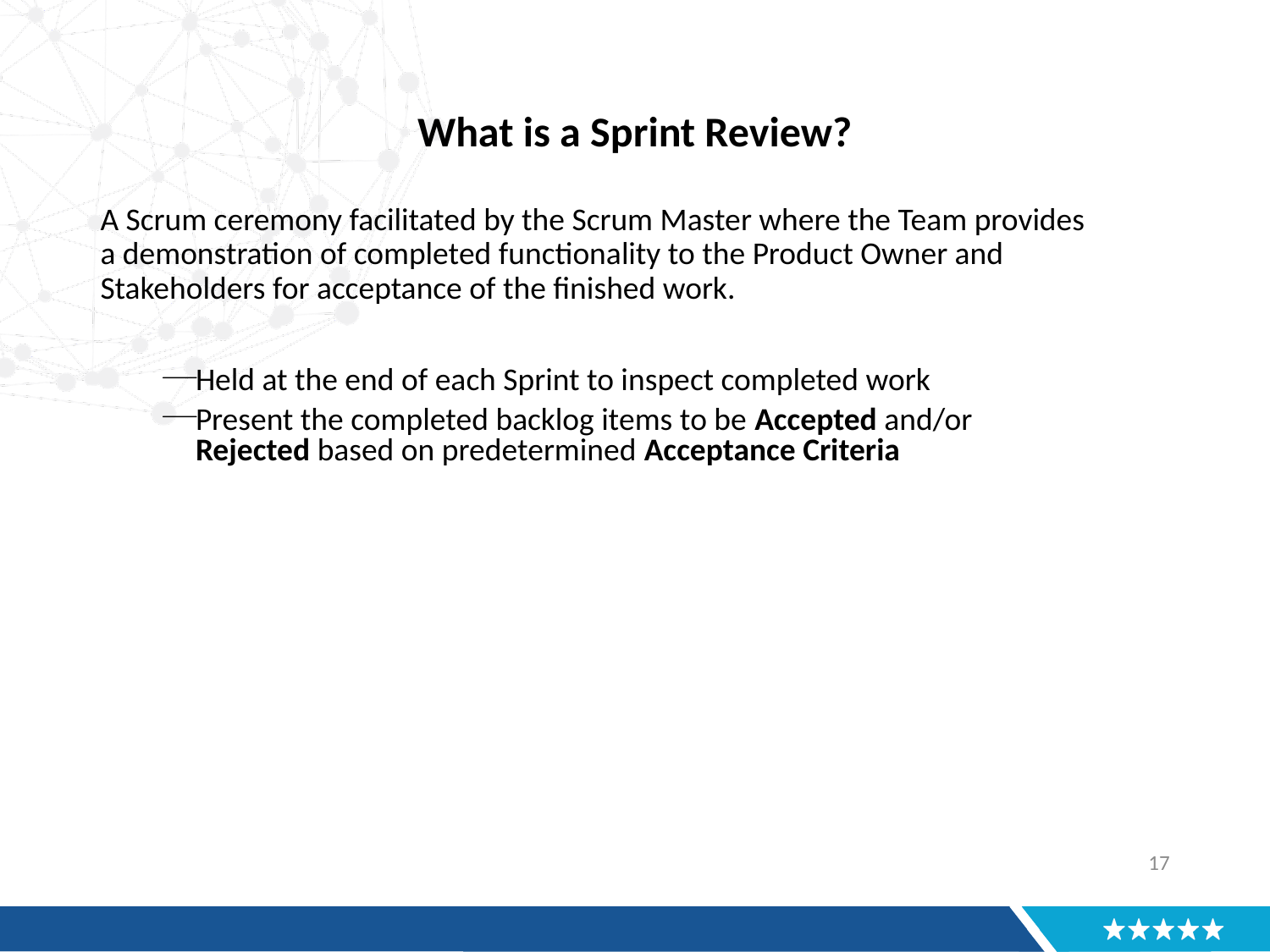

# What is a Sprint Review?
A Scrum ceremony facilitated by the Scrum Master where the Team provides a demonstration of completed functionality to the Product Owner and Stakeholders for acceptance of the finished work.

Held at the end of each Sprint to inspect completed work
Present the completed backlog items to be Accepted and/or Rejected based on predetermined Acceptance Criteria
17